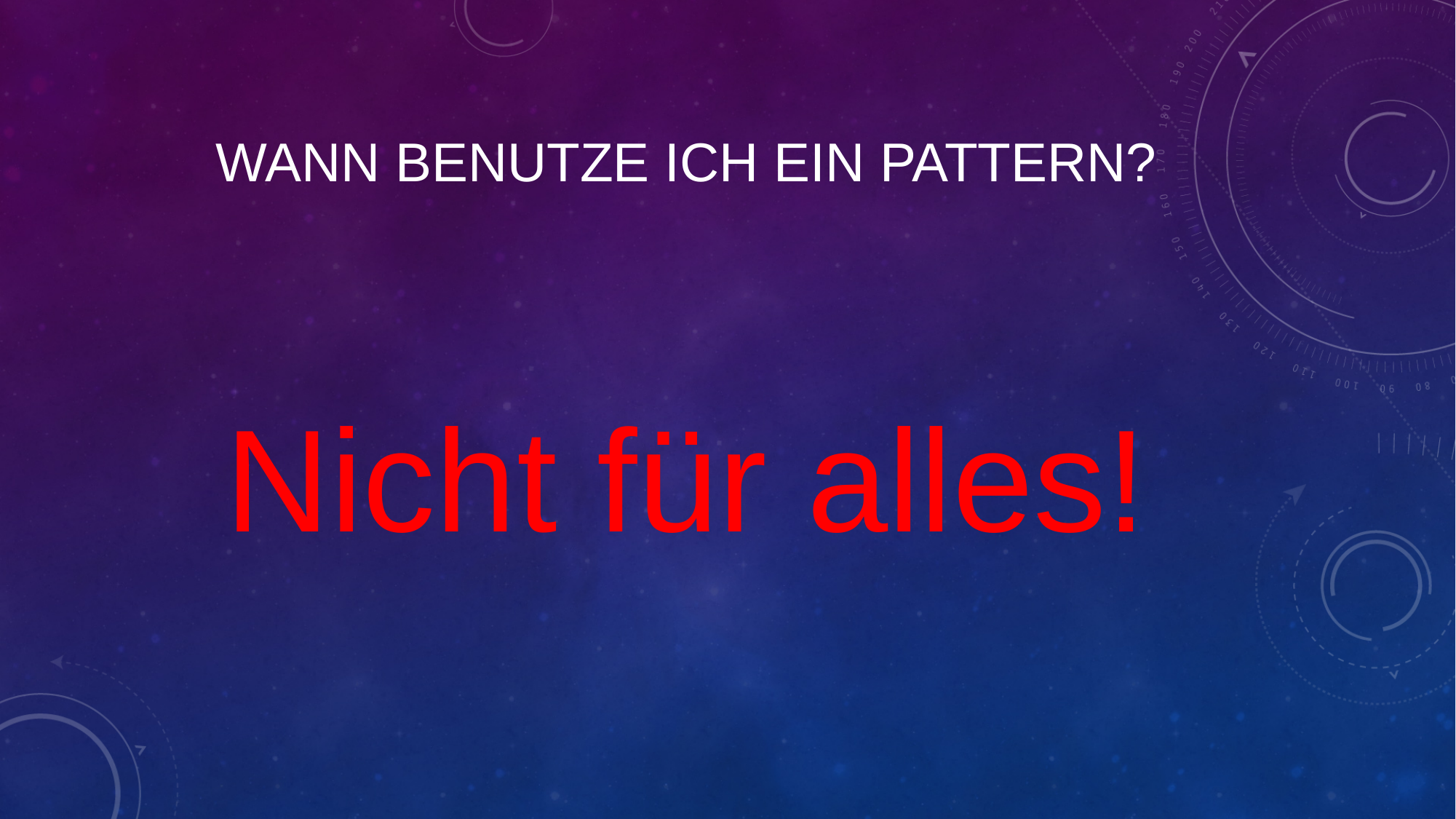

# Wann benutze ich ein Pattern?
Nicht für alles!